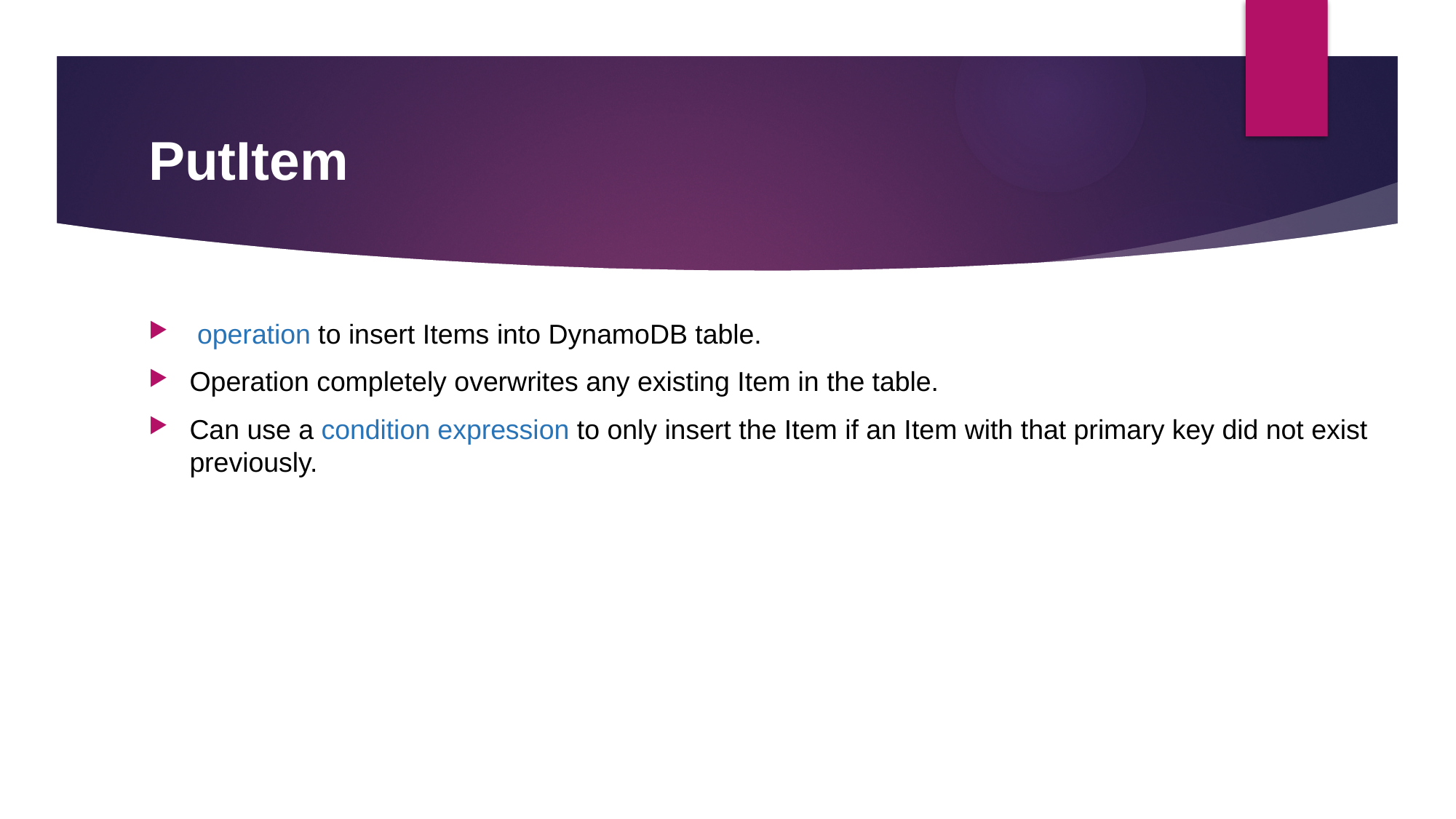

# PutItem
 operation to insert Items into DynamoDB table.
Operation completely overwrites any existing Item in the table.
Can use a condition expression to only insert the Item if an Item with that primary key did not exist previously.